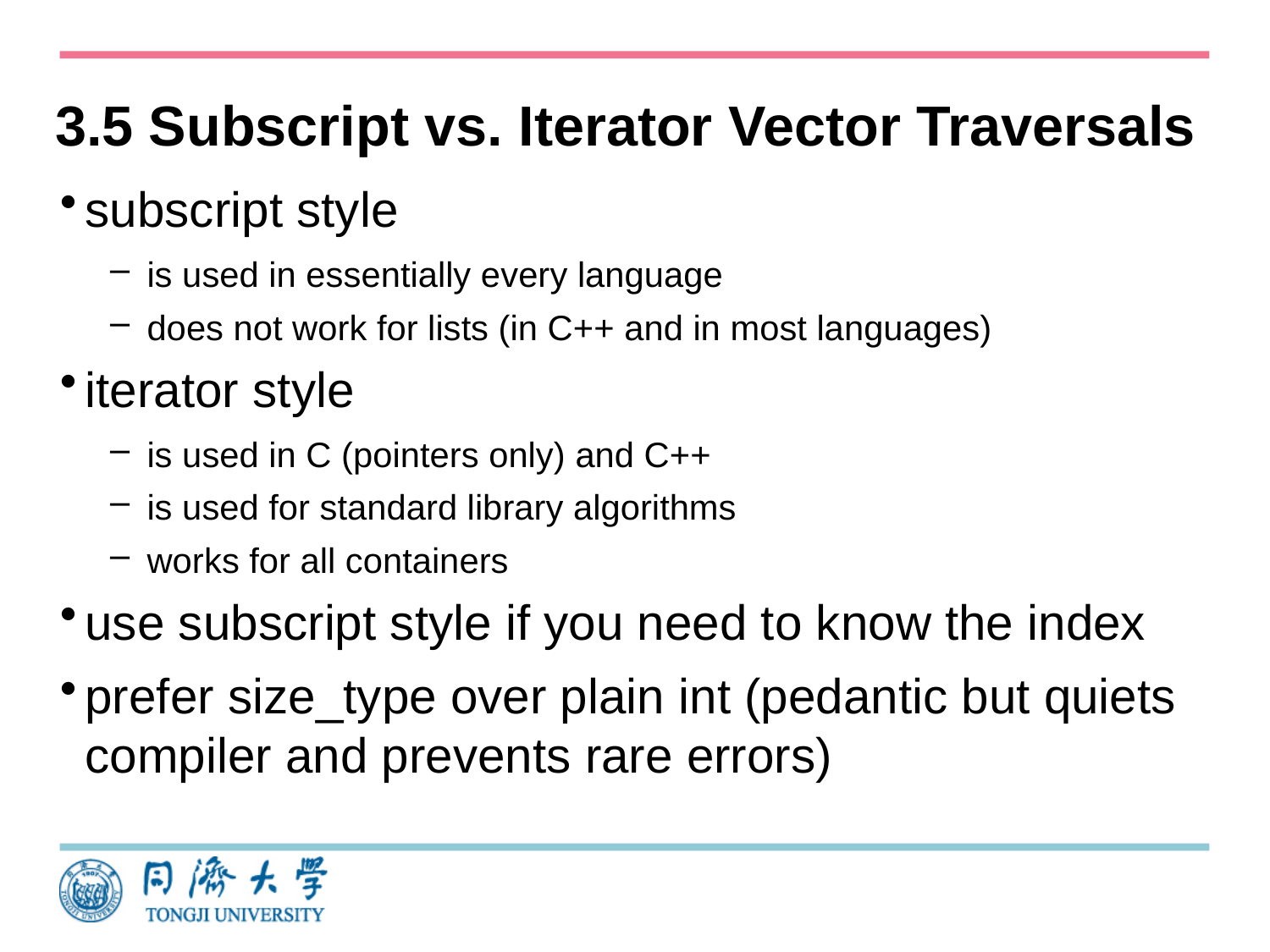

# 3.5 Subscript vs. Iterator Vector Traversals
subscript style
is used in essentially every language
does not work for lists (in C++ and in most languages)
iterator style
is used in C (pointers only) and C++
is used for standard library algorithms
works for all containers
use subscript style if you need to know the index
prefer size_type over plain int (pedantic but quiets compiler and prevents rare errors)